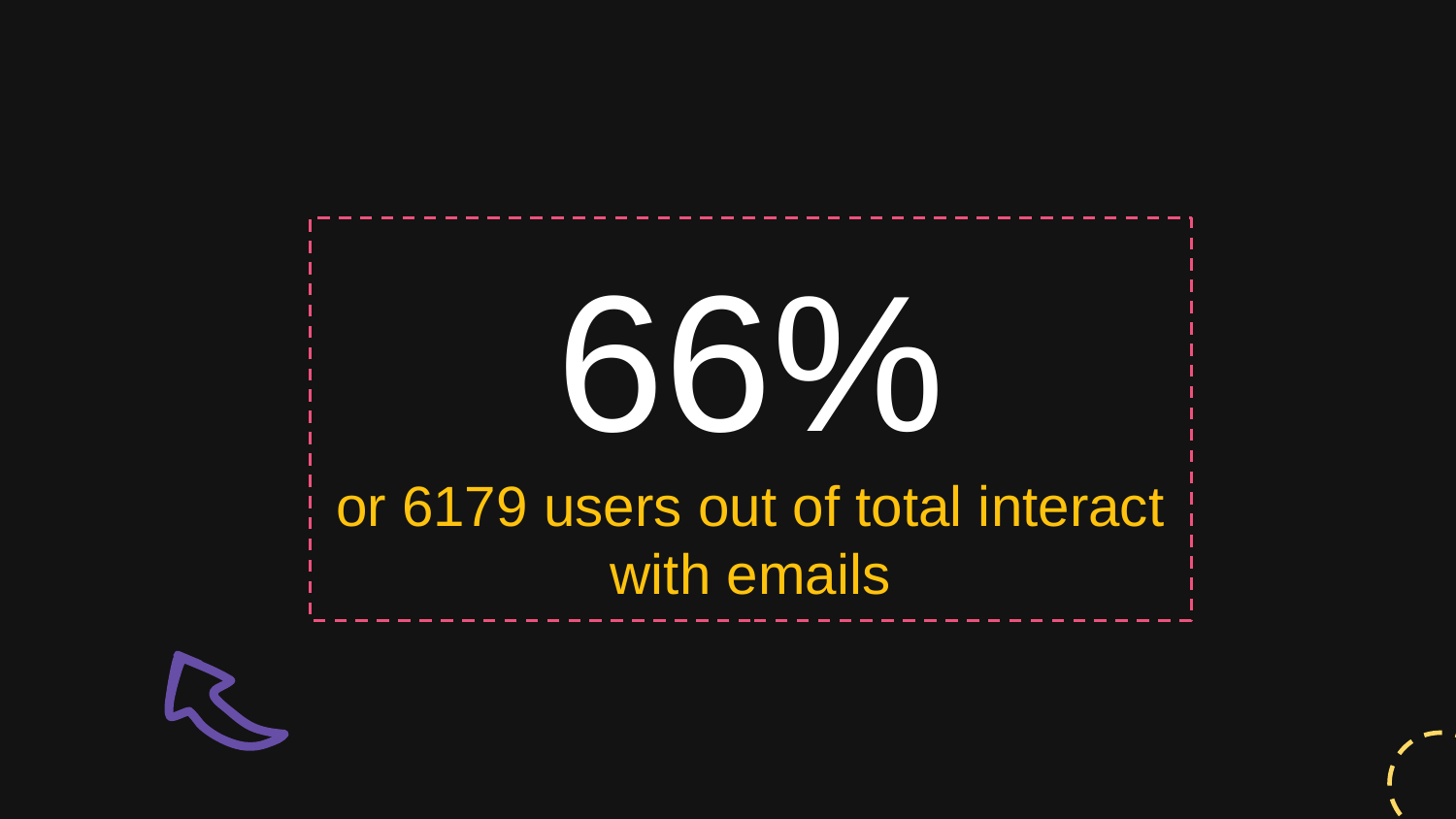

# 66% or 6179 users out of total interact with emails